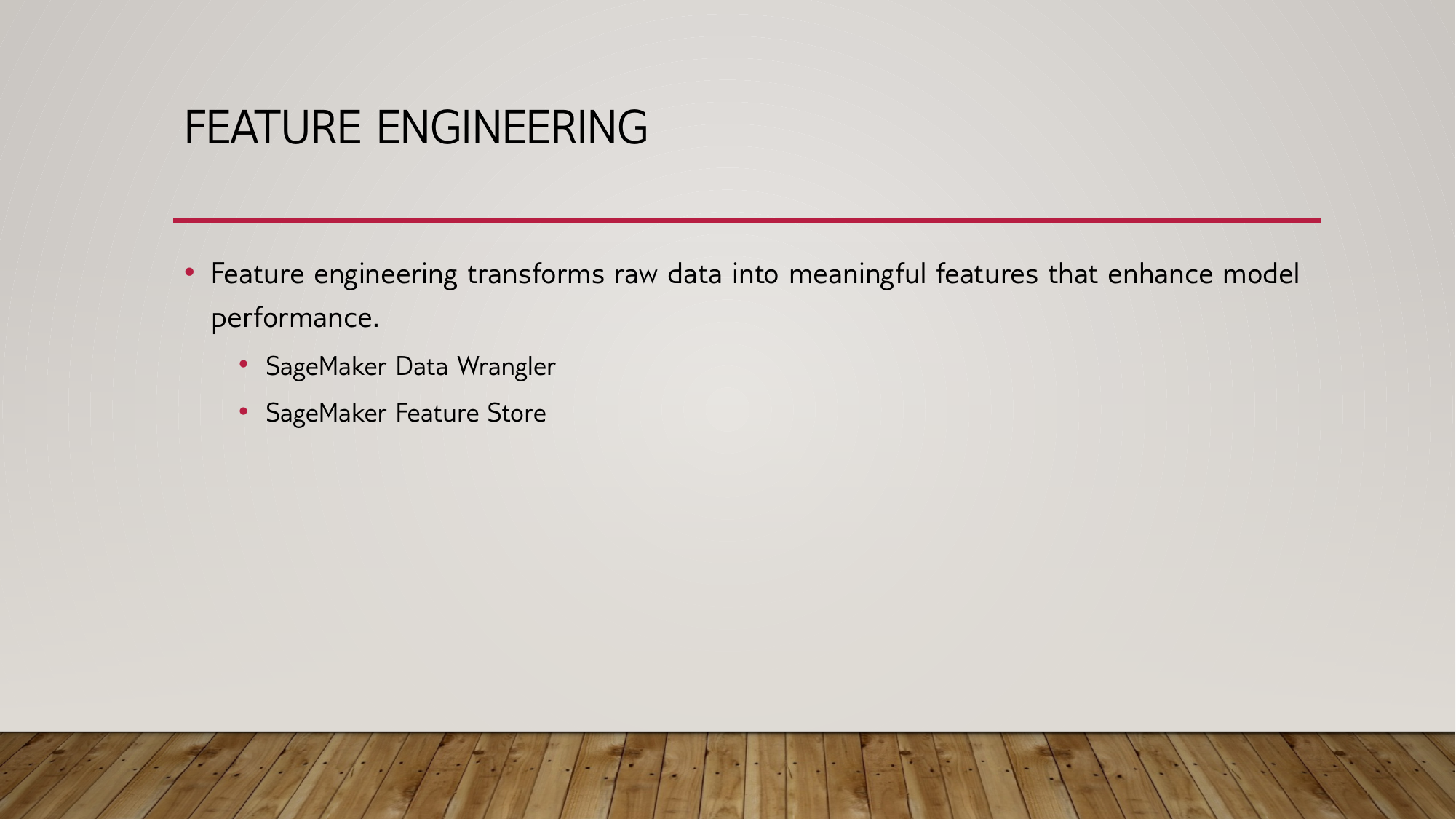

# Feature Engineering
Feature engineering transforms raw data into meaningful features that enhance model performance.
SageMaker Data Wrangler
SageMaker Feature Store